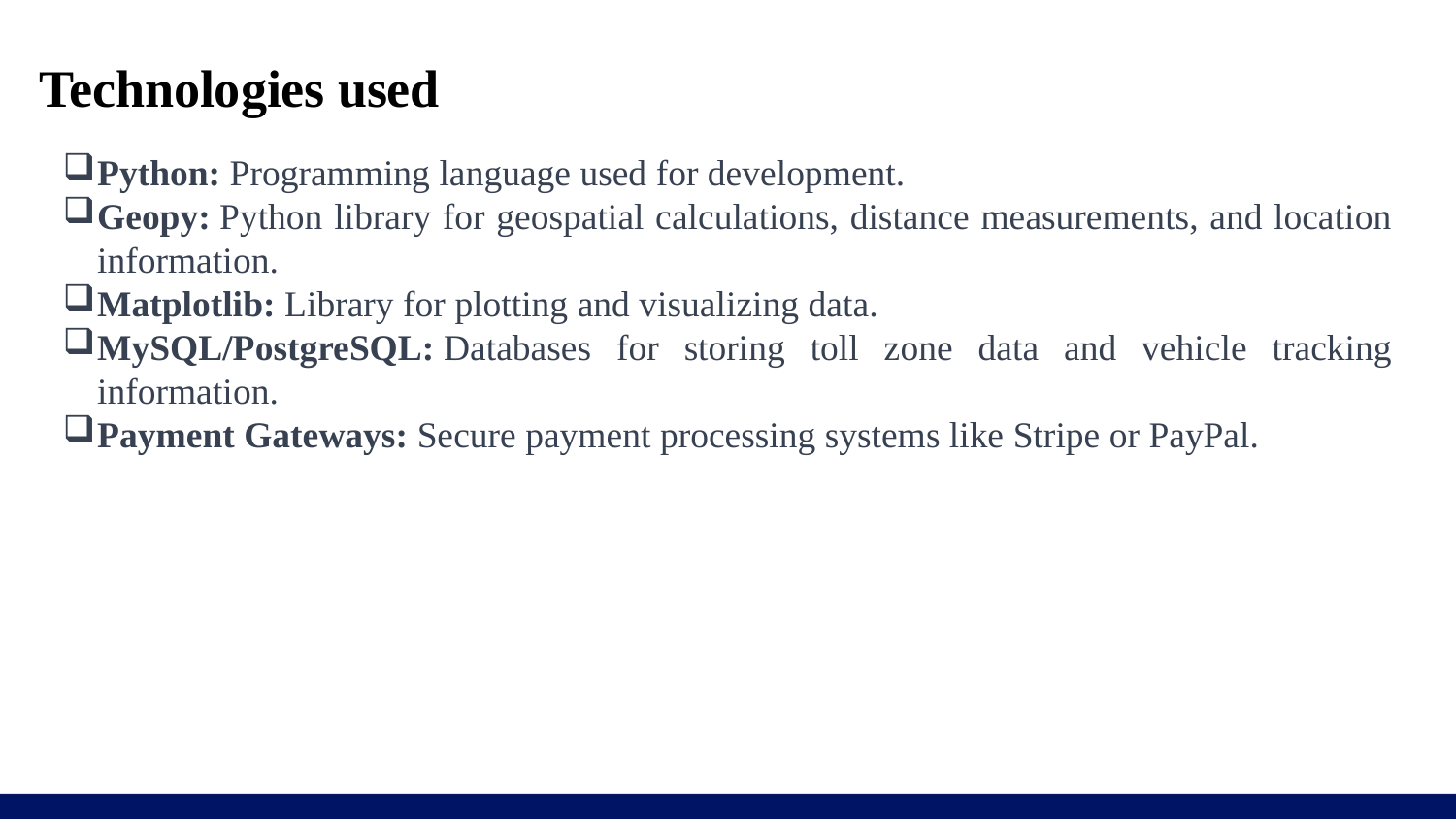

# Technologies used
Python: Programming language used for development.
Geopy: Python library for geospatial calculations, distance measurements, and location information.
Matplotlib: Library for plotting and visualizing data.
MySQL/PostgreSQL: Databases for storing toll zone data and vehicle tracking information.
Payment Gateways: Secure payment processing systems like Stripe or PayPal.